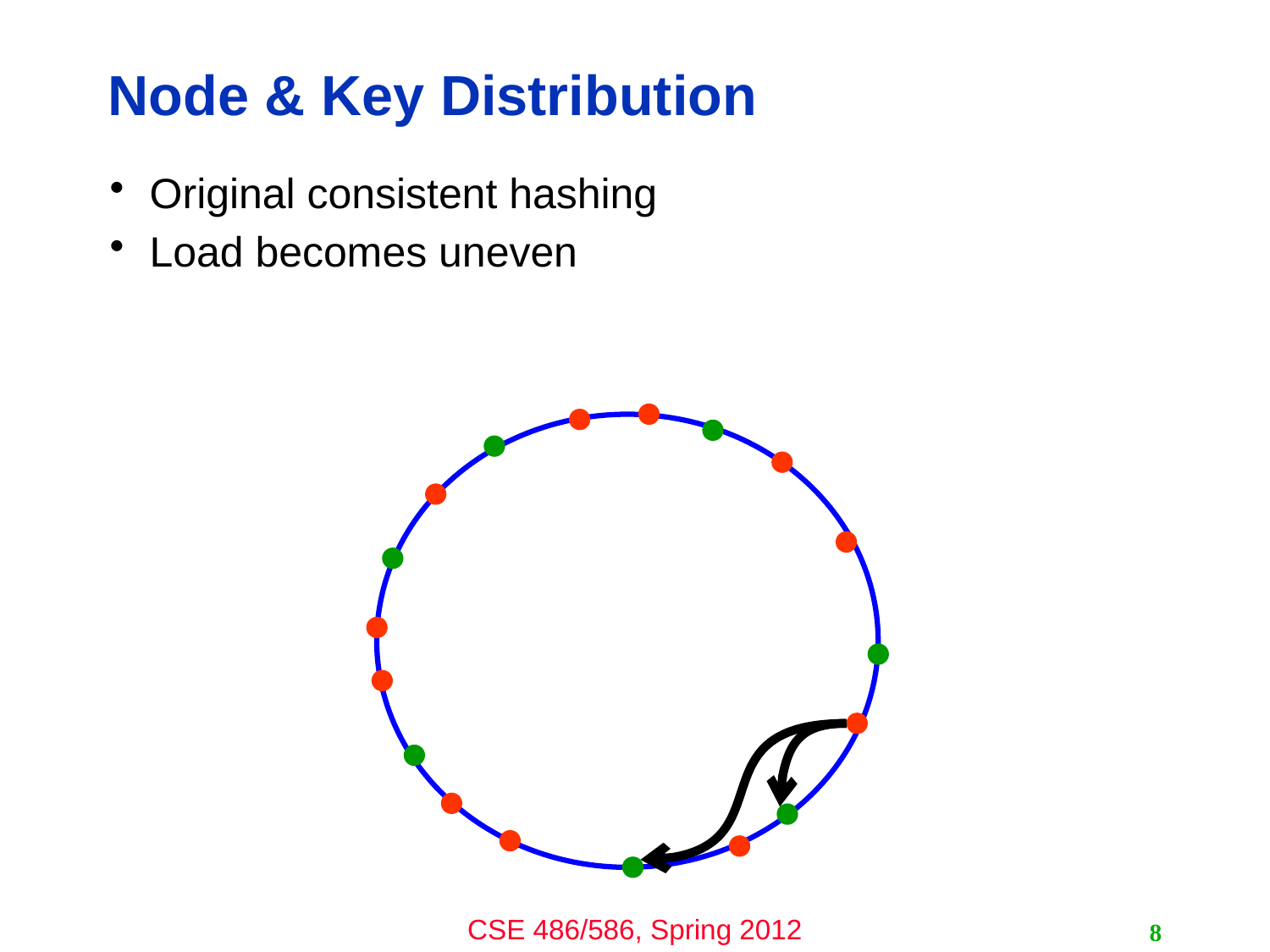

# Node & Key Distribution
Original consistent hashing
Load becomes uneven

8